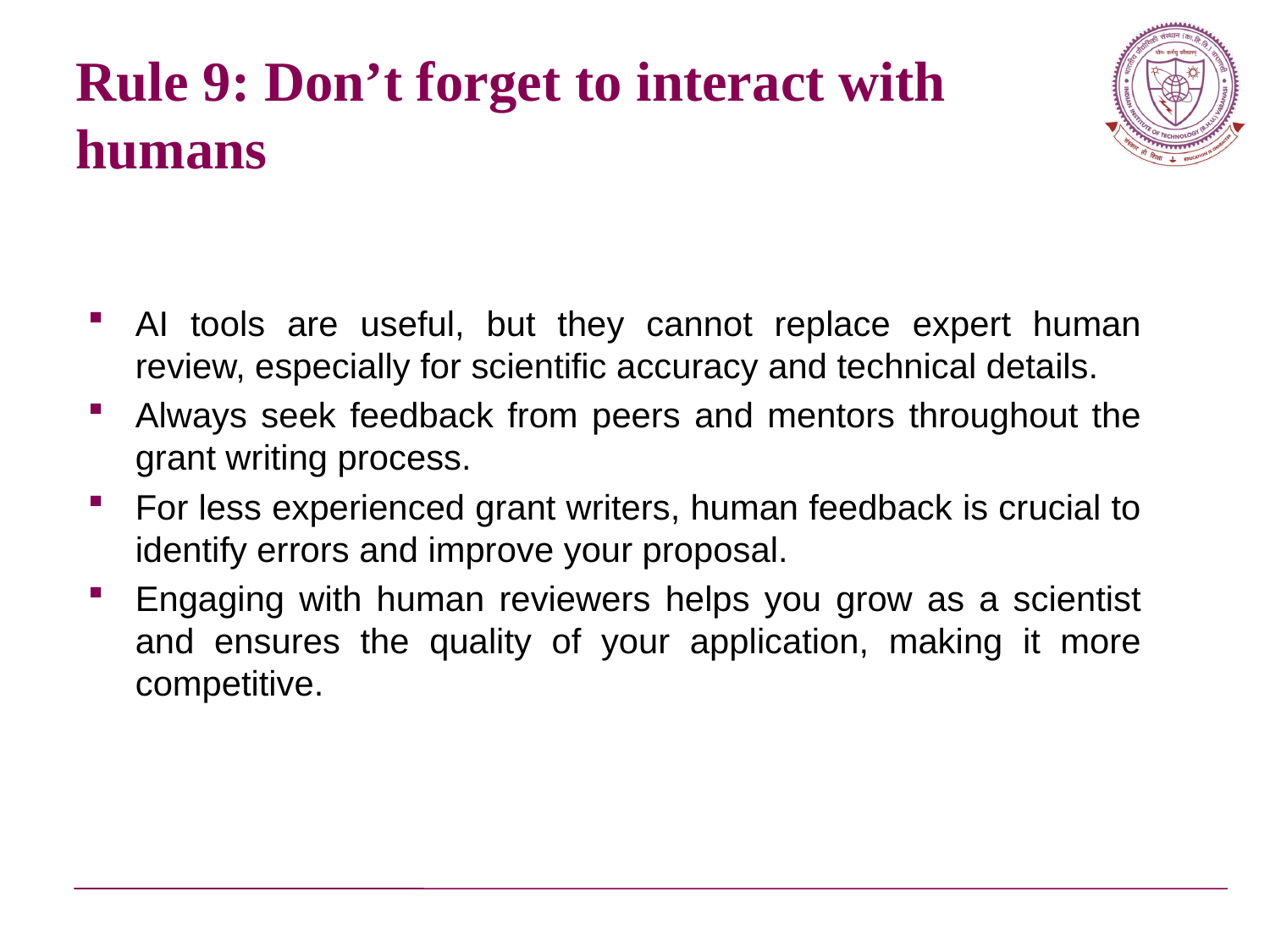

# Rule 9: Don’t forget to interact with humans
AI tools are useful, but they cannot replace expert human review, especially for scientific accuracy and technical details.
Always seek feedback from peers and mentors throughout the grant writing process.
For less experienced grant writers, human feedback is crucial to identify errors and improve your proposal.
Engaging with human reviewers helps you grow as a scientist and ensures the quality of your application, making it more competitive.